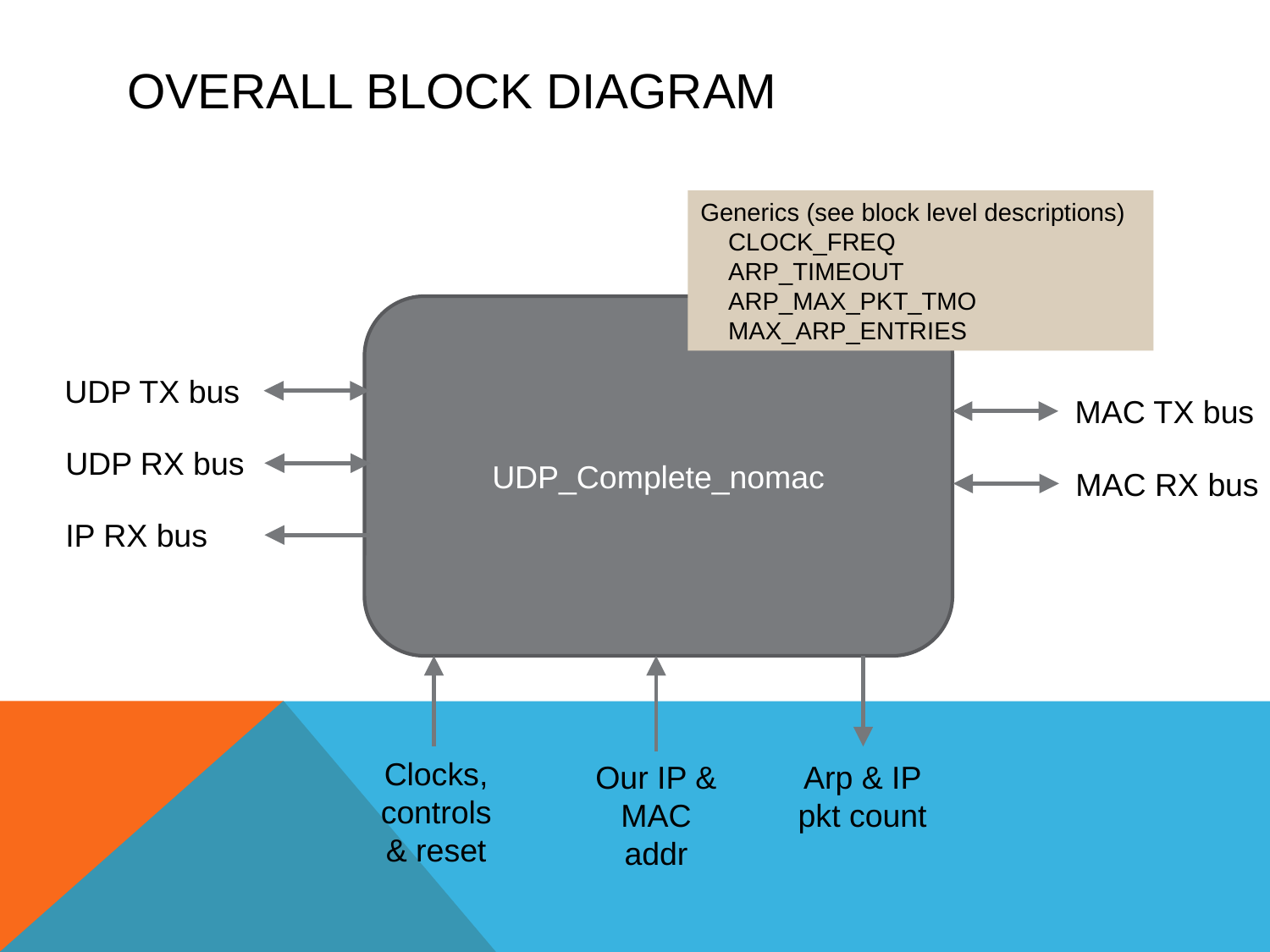

# Overall Block Diagram
Generics (see block level descriptions)
    CLOCK_FREQ
    ARP_TIMEOUT
    ARP_MAX_PKT_TMO
    MAX_ARP_ENTRIES
UDP_Complete_nomac
UDP TX bus
MAC TX bus
UDP RX bus
MAC RX bus
IP RX bus
Clocks, controls & reset
Our IP & MAC addr
Arp & IP pkt count